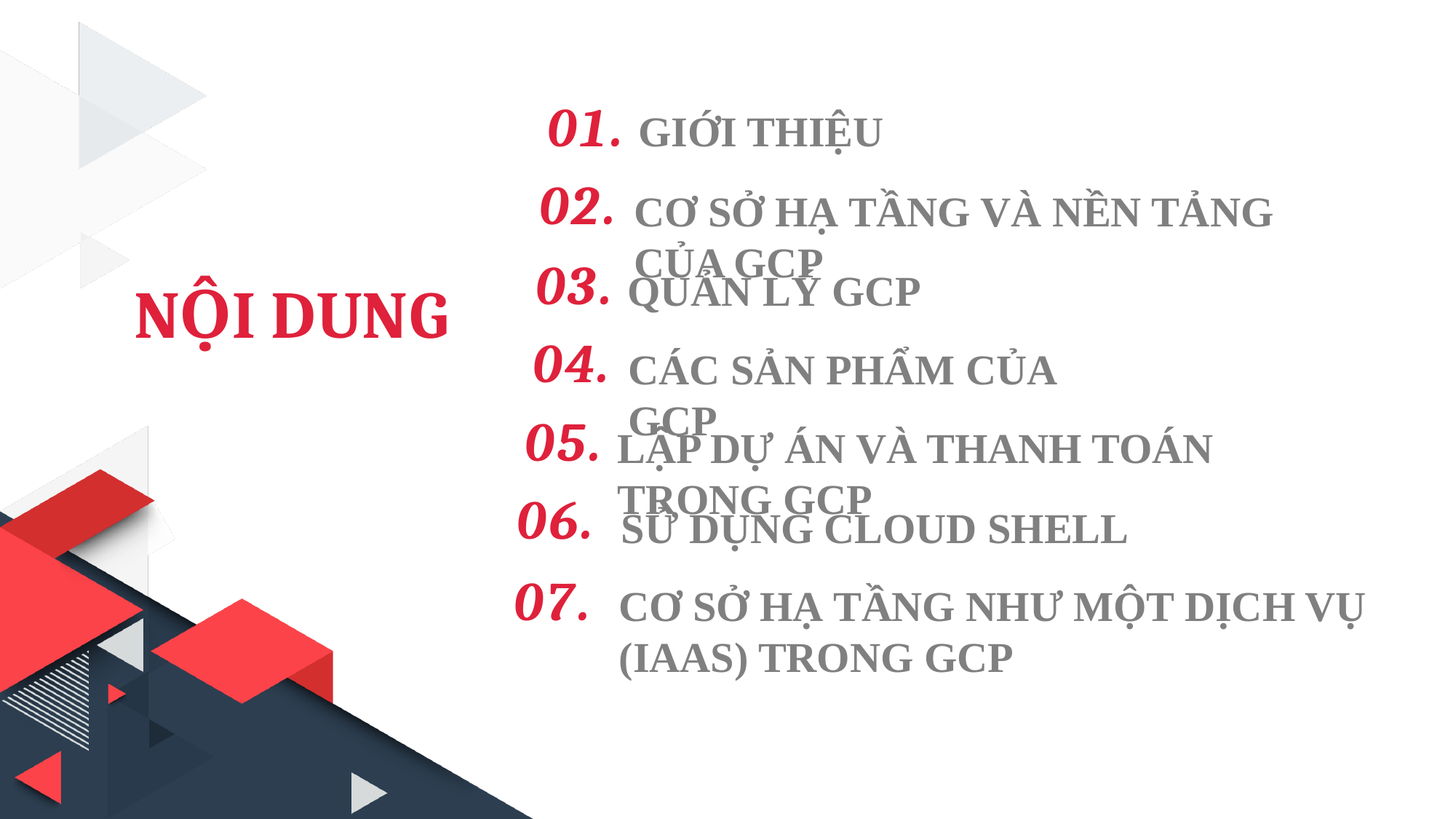

01.
GIỚI THIỆU
02.
CƠ SỞ HẠ TẦNG VÀ NỀN TẢNG CỦA GCP
03.
QUẢN LÝ GCP
NỘI DUNG
04.
CÁC SẢN PHẨM CỦA GCP
05.
LẬP DỰ ÁN VÀ THANH TOÁN TRONG GCP
06.
SỬ DỤNG CLOUD SHELL
07.
CƠ SỞ HẠ TẦNG NHƯ MỘT DỊCH VỤ (IAAS) TRONG GCP